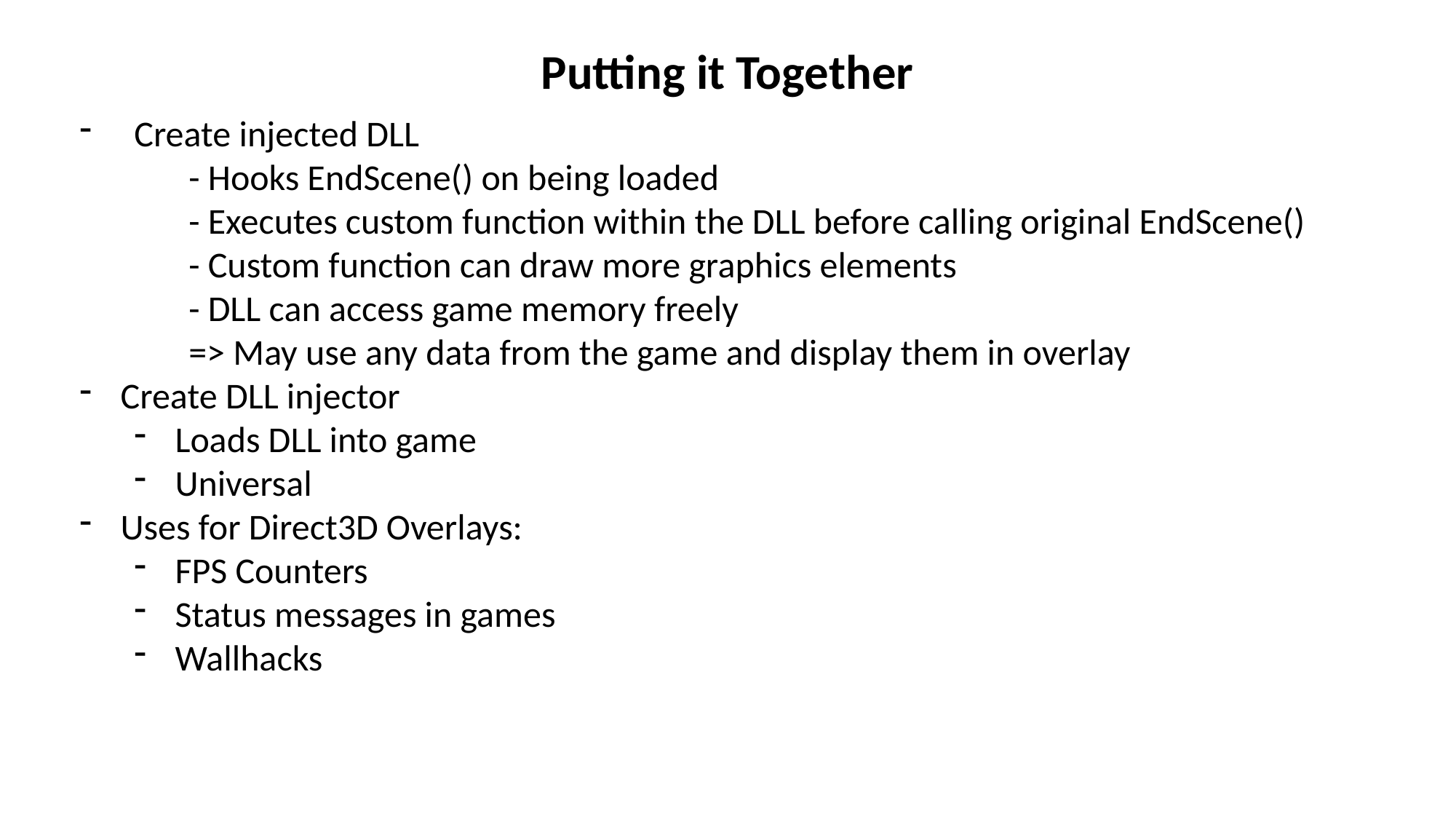

Putting it Together
Create injected DLL
	- Hooks EndScene() on being loaded
	- Executes custom function within the DLL before calling original EndScene()
	- Custom function can draw more graphics elements
	- DLL can access game memory freely
	=> May use any data from the game and display them in overlay
Create DLL injector
Loads DLL into game
Universal
Uses for Direct3D Overlays:
FPS Counters
Status messages in games
Wallhacks